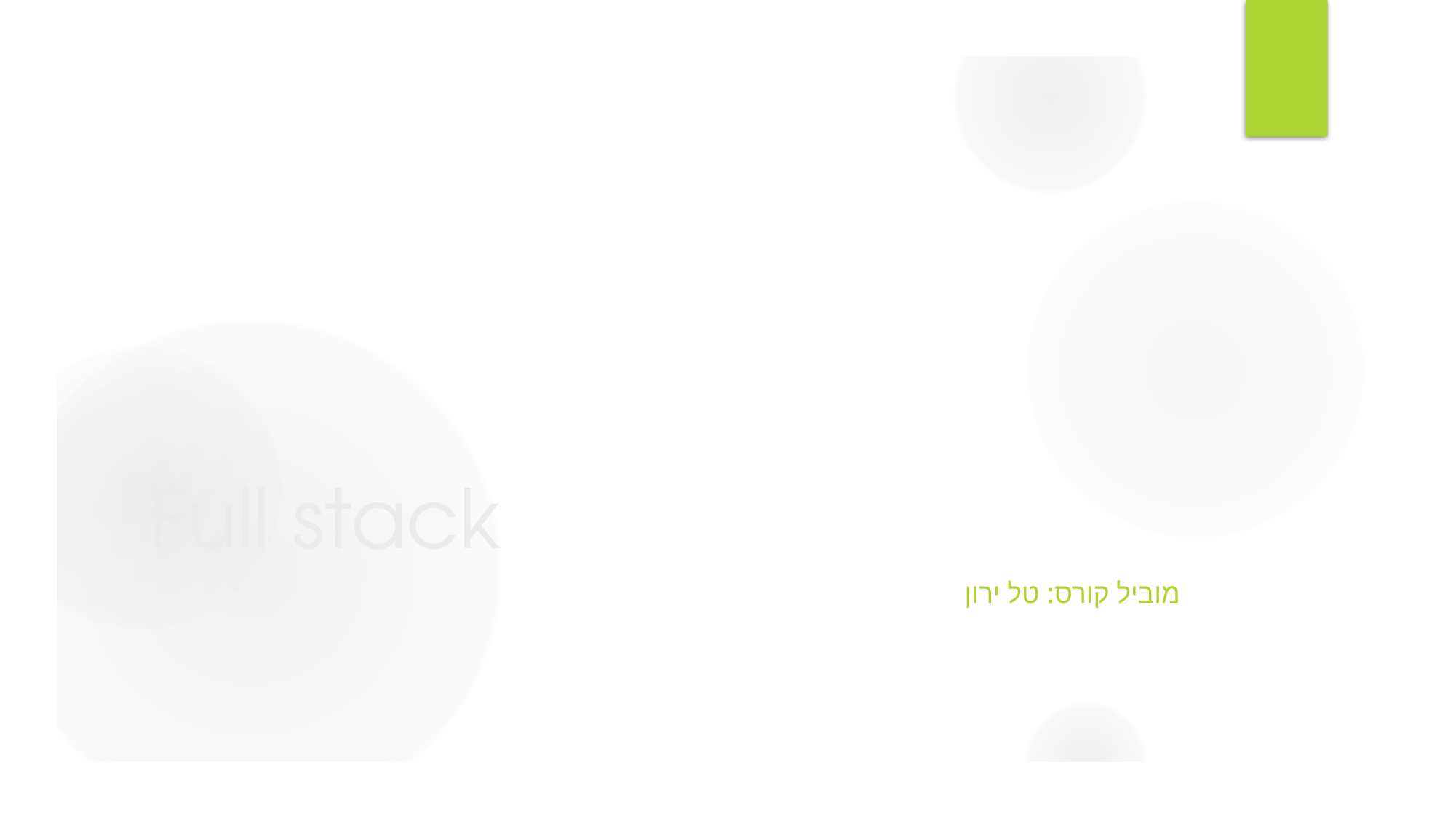

# Full stack
מוביל קורס: טל ירון